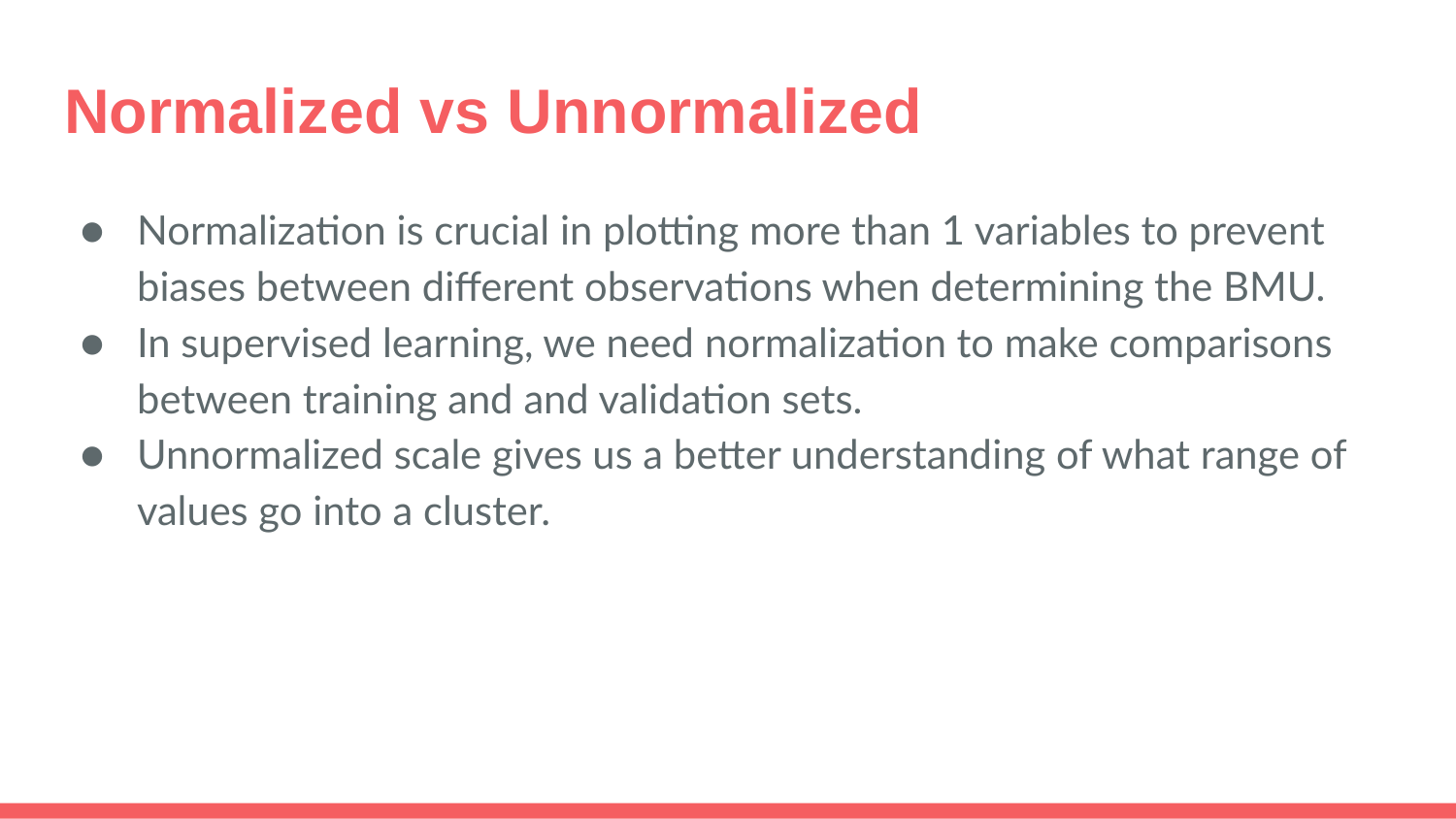

# Normalized vs Unnormalized
Normalization is crucial in plotting more than 1 variables to prevent biases between different observations when determining the BMU.
In supervised learning, we need normalization to make comparisons between training and and validation sets.
Unnormalized scale gives us a better understanding of what range of values go into a cluster.